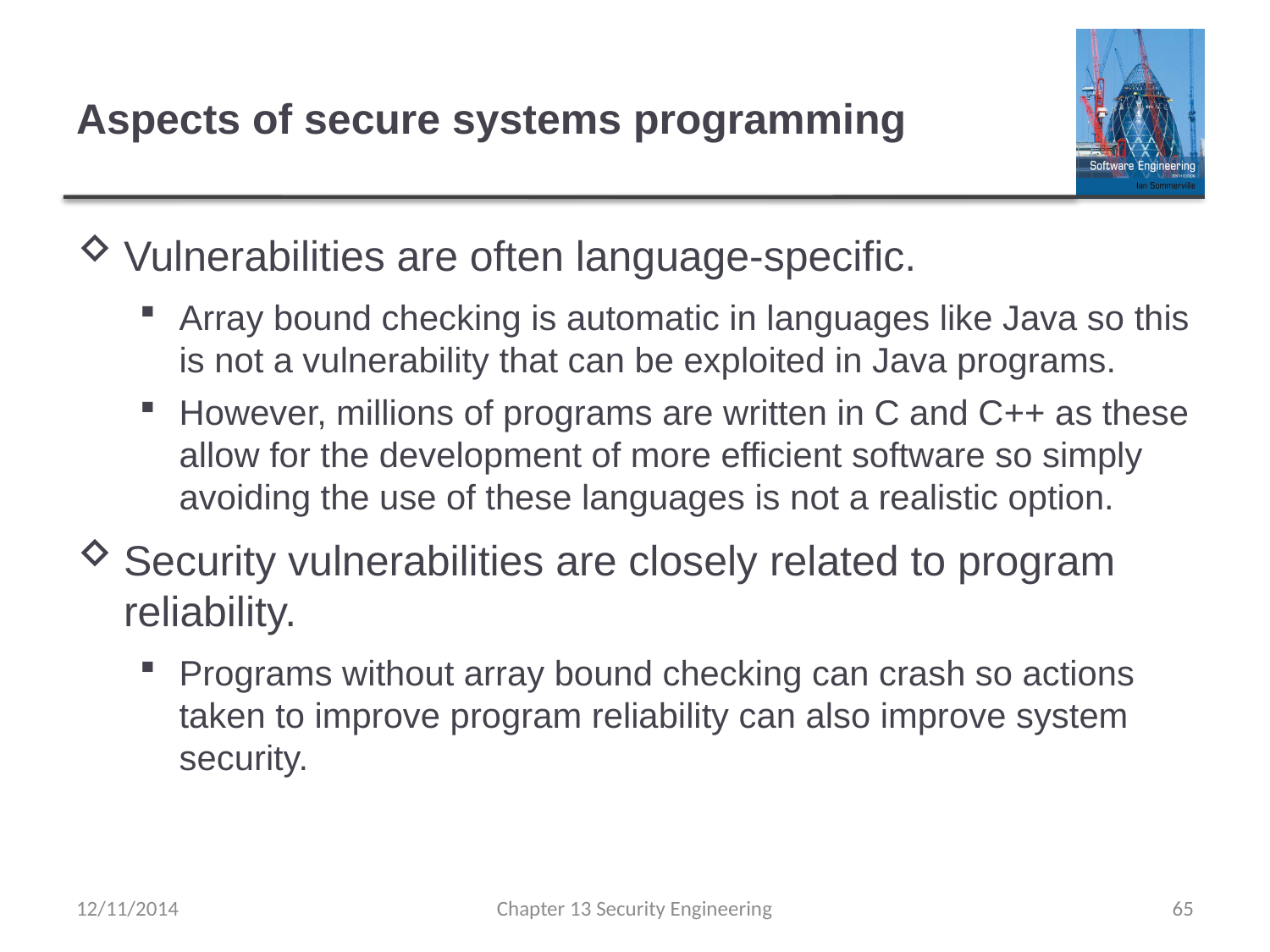

# Aspects of secure systems programming
Vulnerabilities are often language-specific.
Array bound checking is automatic in languages like Java so this is not a vulnerability that can be exploited in Java programs.
However, millions of programs are written in C and C++ as these allow for the development of more efficient software so simply avoiding the use of these languages is not a realistic option.
Security vulnerabilities are closely related to program reliability.
Programs without array bound checking can crash so actions taken to improve program reliability can also improve system security.

12/11/2014
Chapter 13 Security Engineering
65